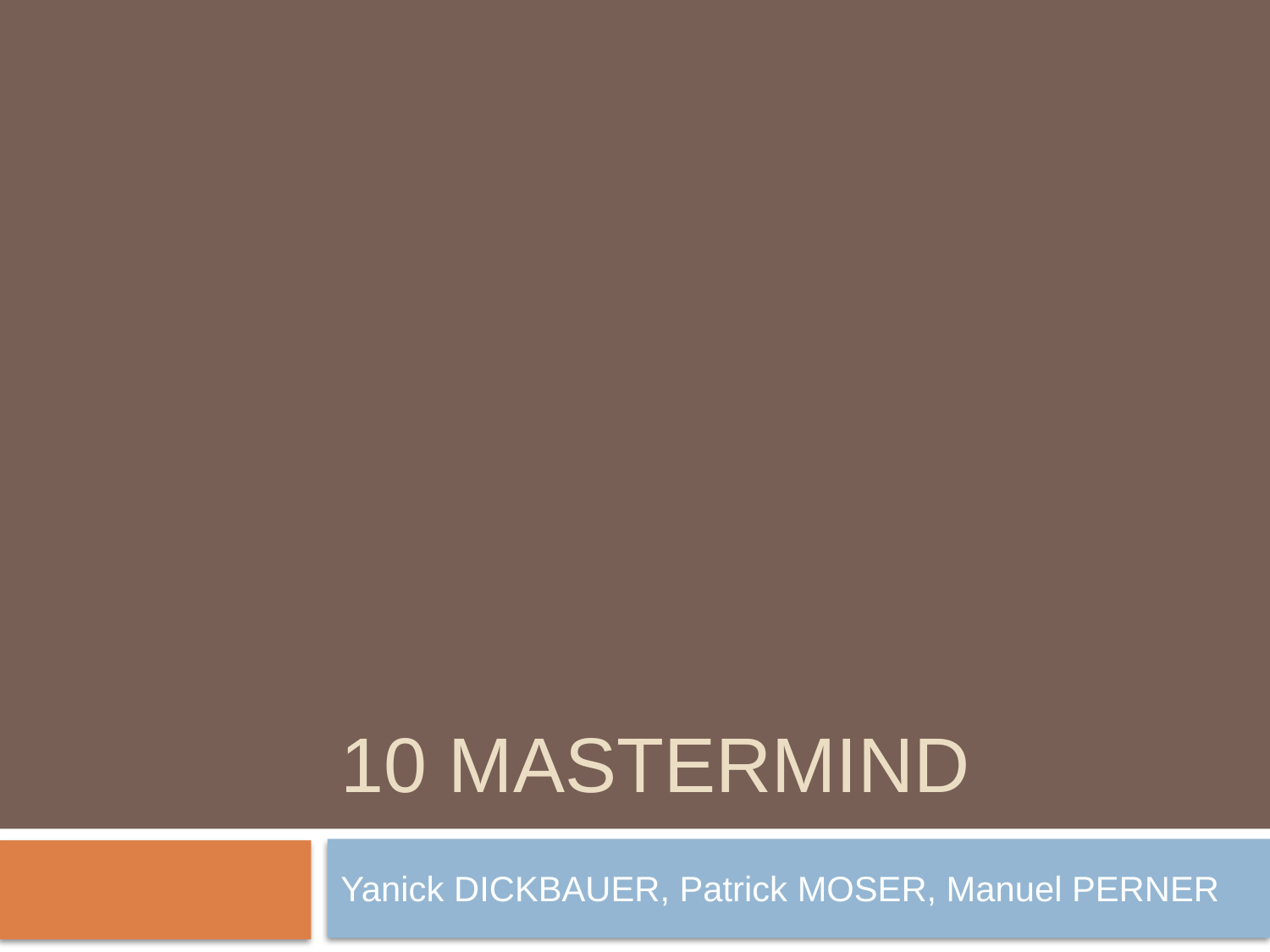

# 10 MAstermind
Yanick DICKBAUER, Patrick MOSER, Manuel PERNER